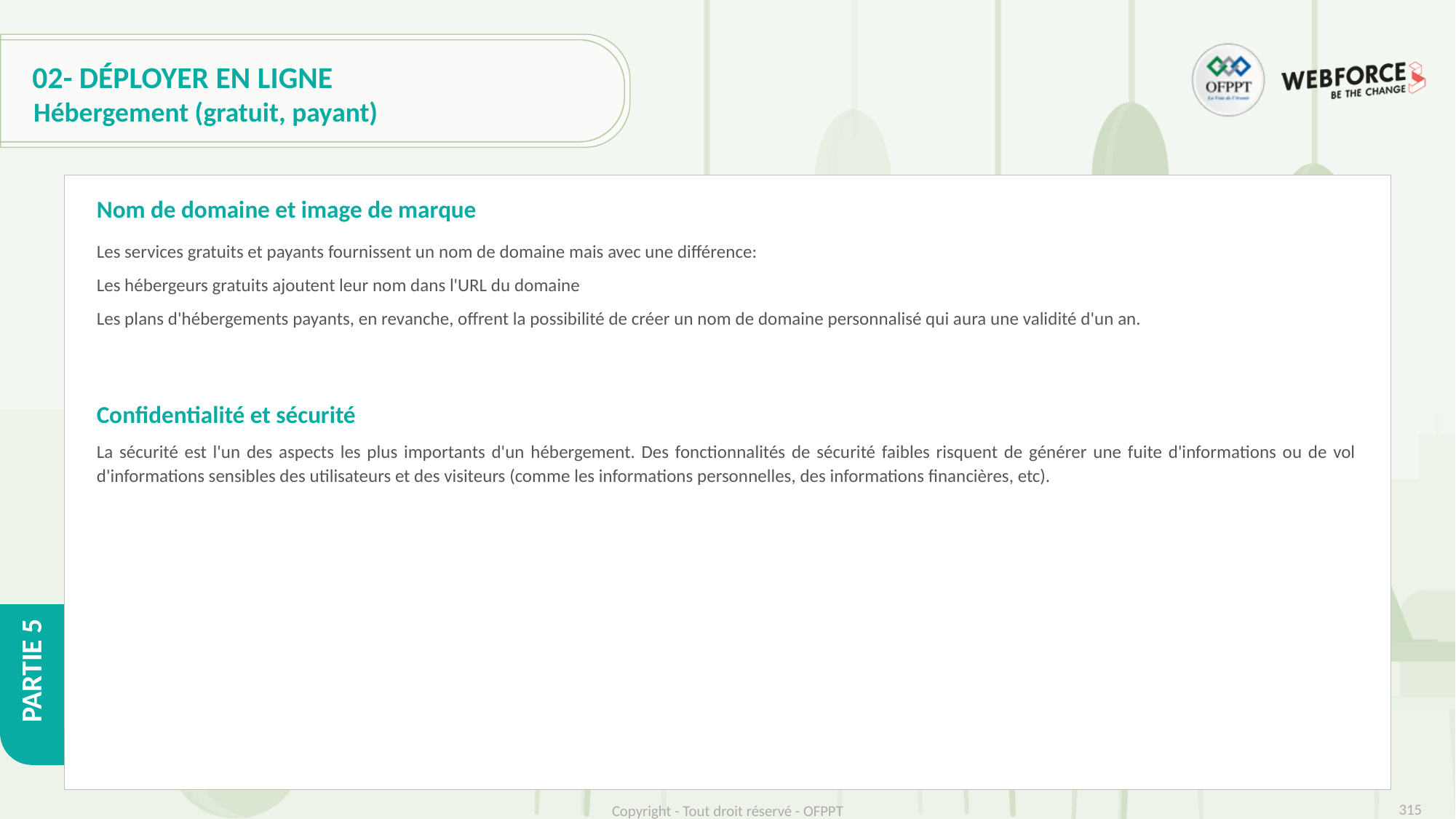

# 02- Déployer en ligne
Hébergement (gratuit, payant)
Nom de domaine et image de marque
Les services gratuits et payants fournissent un nom de domaine mais avec une différence:
Les hébergeurs gratuits ajoutent leur nom dans l'URL du domaine
Les plans d'hébergements payants, en revanche, offrent la possibilité de créer un nom de domaine personnalisé qui aura une validité d'un an.

Confidentialité et sécurité
La sécurité est l'un des aspects les plus importants d'un hébergement. Des fonctionnalités de sécurité faibles risquent de générer une fuite d'informations ou de vol d'informations sensibles des utilisateurs et des visiteurs (comme les informations personnelles, des informations financières, etc).